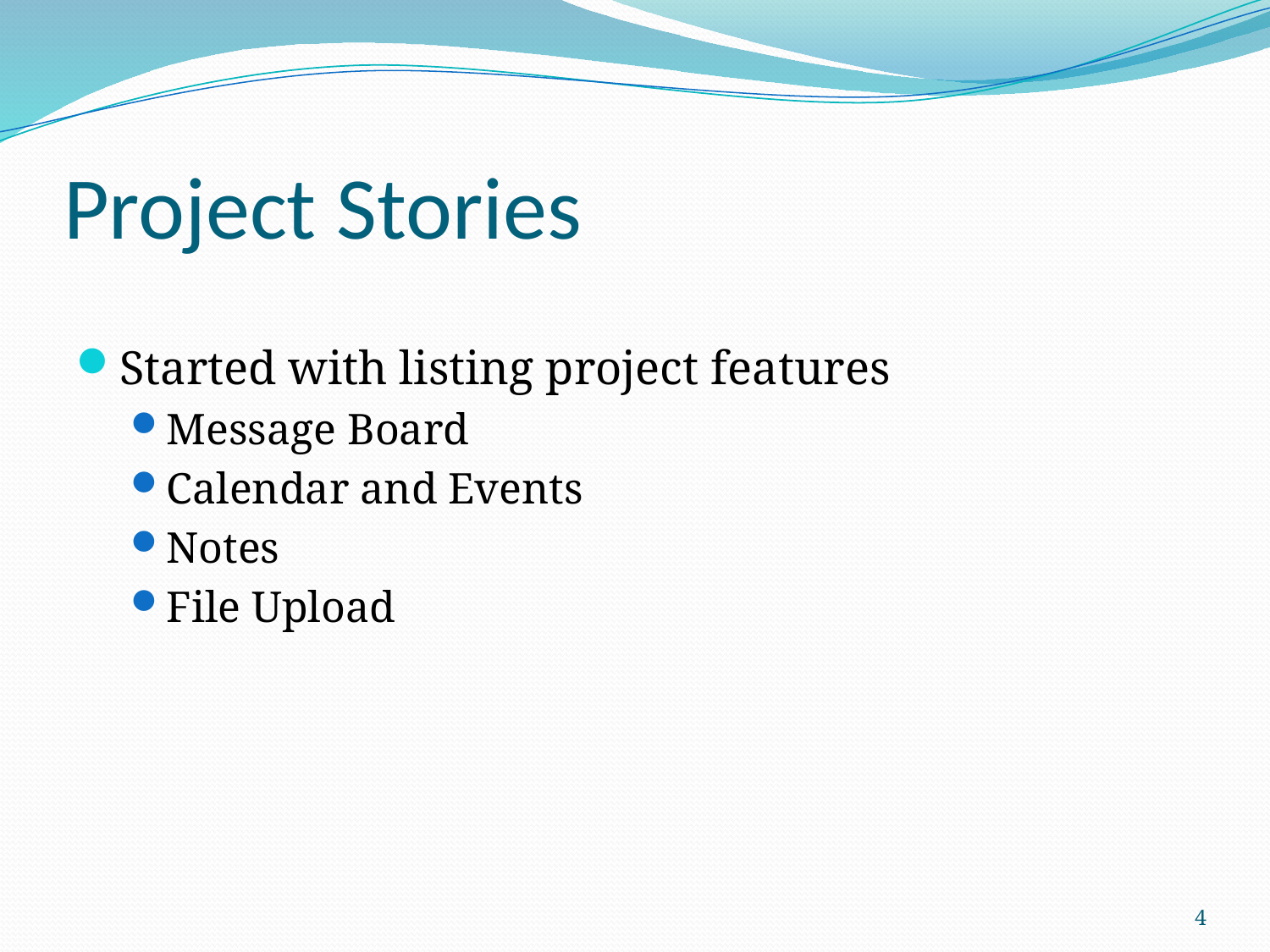

# Project Stories

Started with listing project features
Message Board
Calendar and Events
Notes
File Upload

4